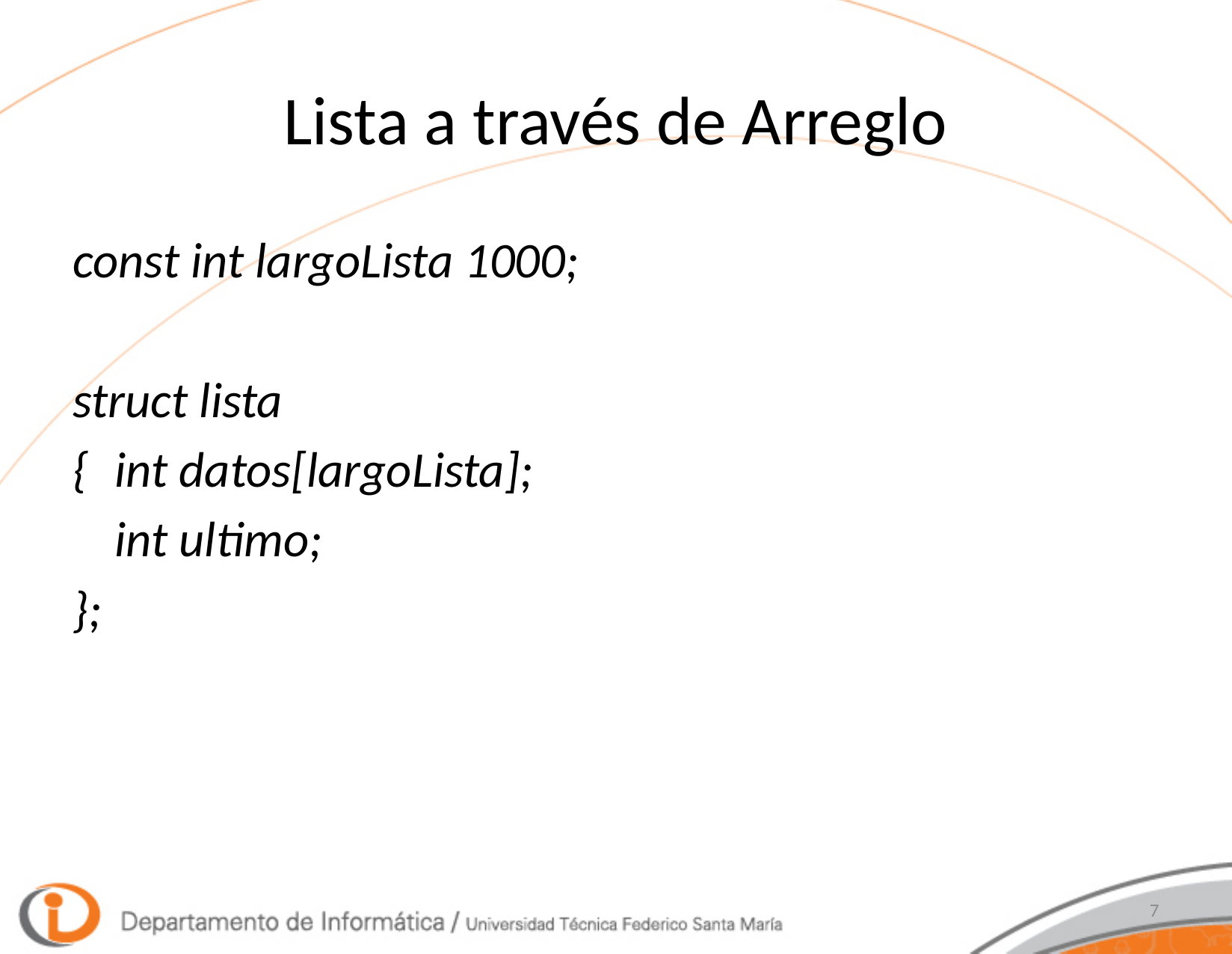

# Lista a través de Arreglo
const int largoLista 1000;

struct lista
{	int datos[largoLista];
	int ultimo;
};
7